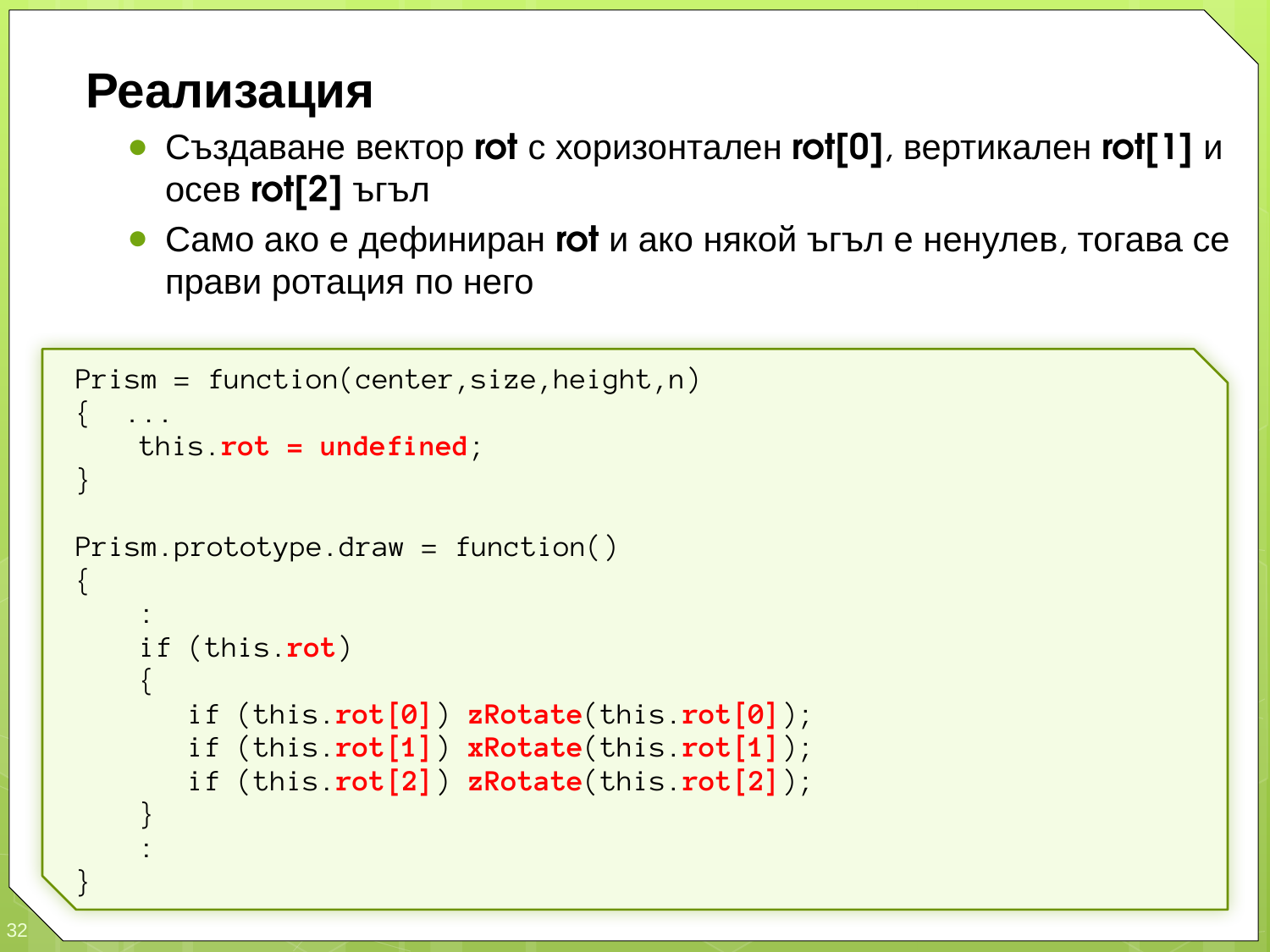

Реализация
Създаване вектор rot с хоризонтален rot[0], вертикален rot[1] и осев rot[2] ъгъл
Само ако е дефиниран rot и ако някой ъгъл е ненулев, тогава се прави ротация по него
Prism = function(center,size,height,n)
{  ...
	this.rot = undefined;
}

Prism.prototype.draw = function()
{
	:
	if (this.rot)
	{
		if (this.rot[0]) zRotate(this.rot[0]);
		if (this.rot[1]) xRotate(this.rot[1]);
		if (this.rot[2]) zRotate(this.rot[2]);
	}
	:
}